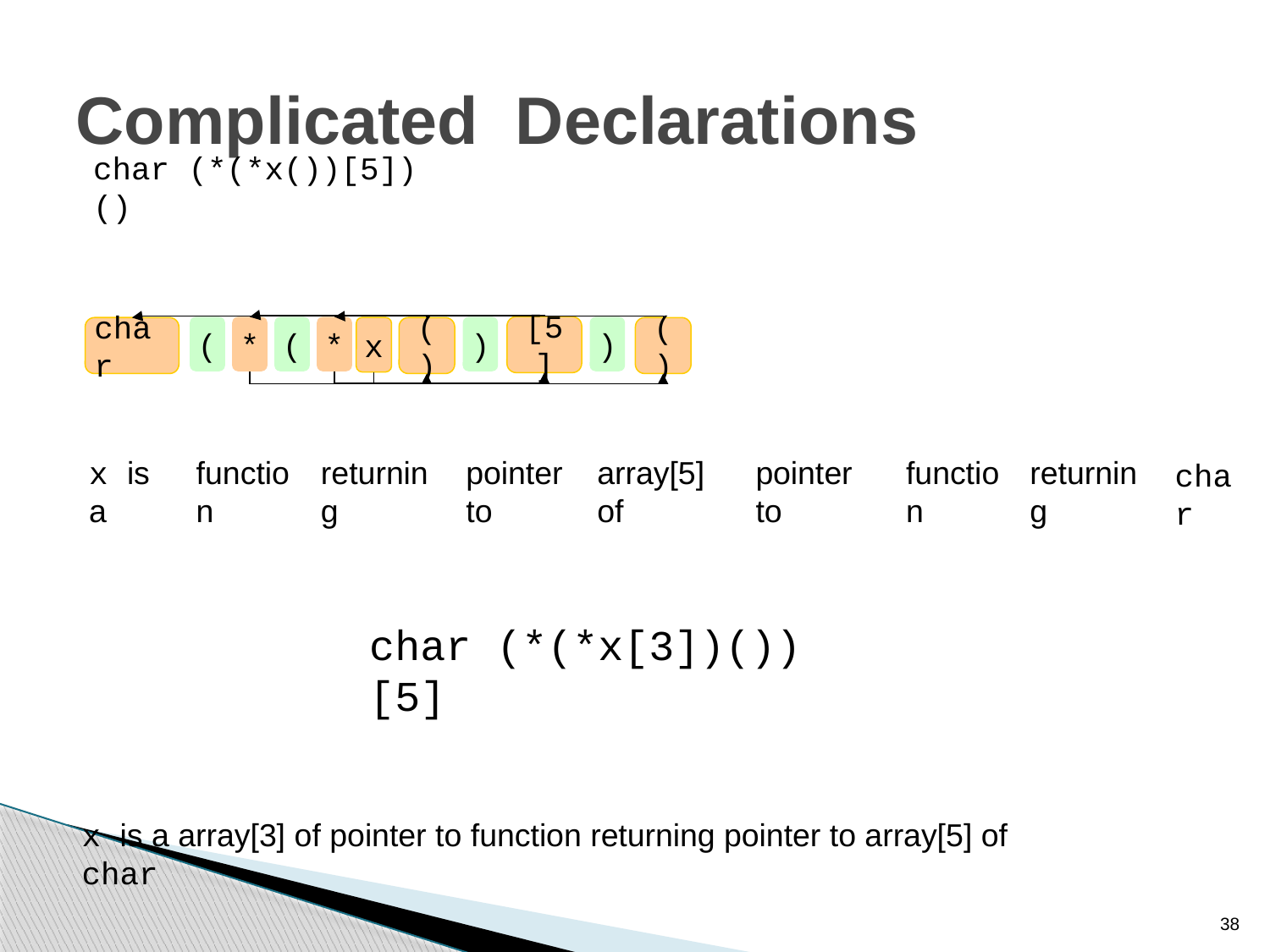

# Complicated  Declarations
char (*(*x())[5])()
[5]
char
(
*
(
*
x
()
)
)
()
x is a
function
returning
pointer to
array[5] of
pointer to
function
returning
char
char (*(*x[3])())[5]
x is a array[3] of pointer to function returning pointer to array[5] of char
38